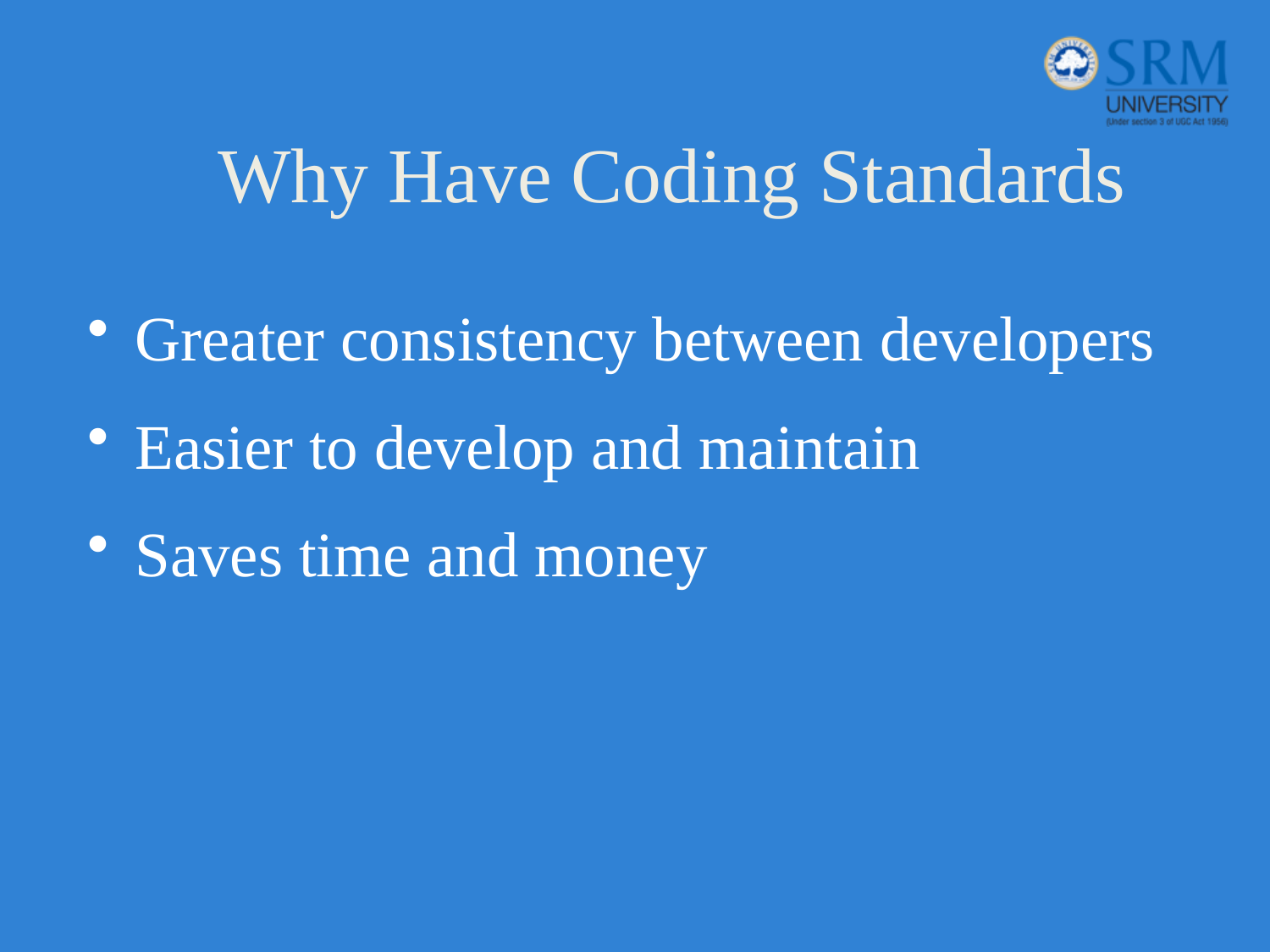

Why Have Coding Standards
Greater consistency between developers
Easier to develop and maintain
Saves time and money